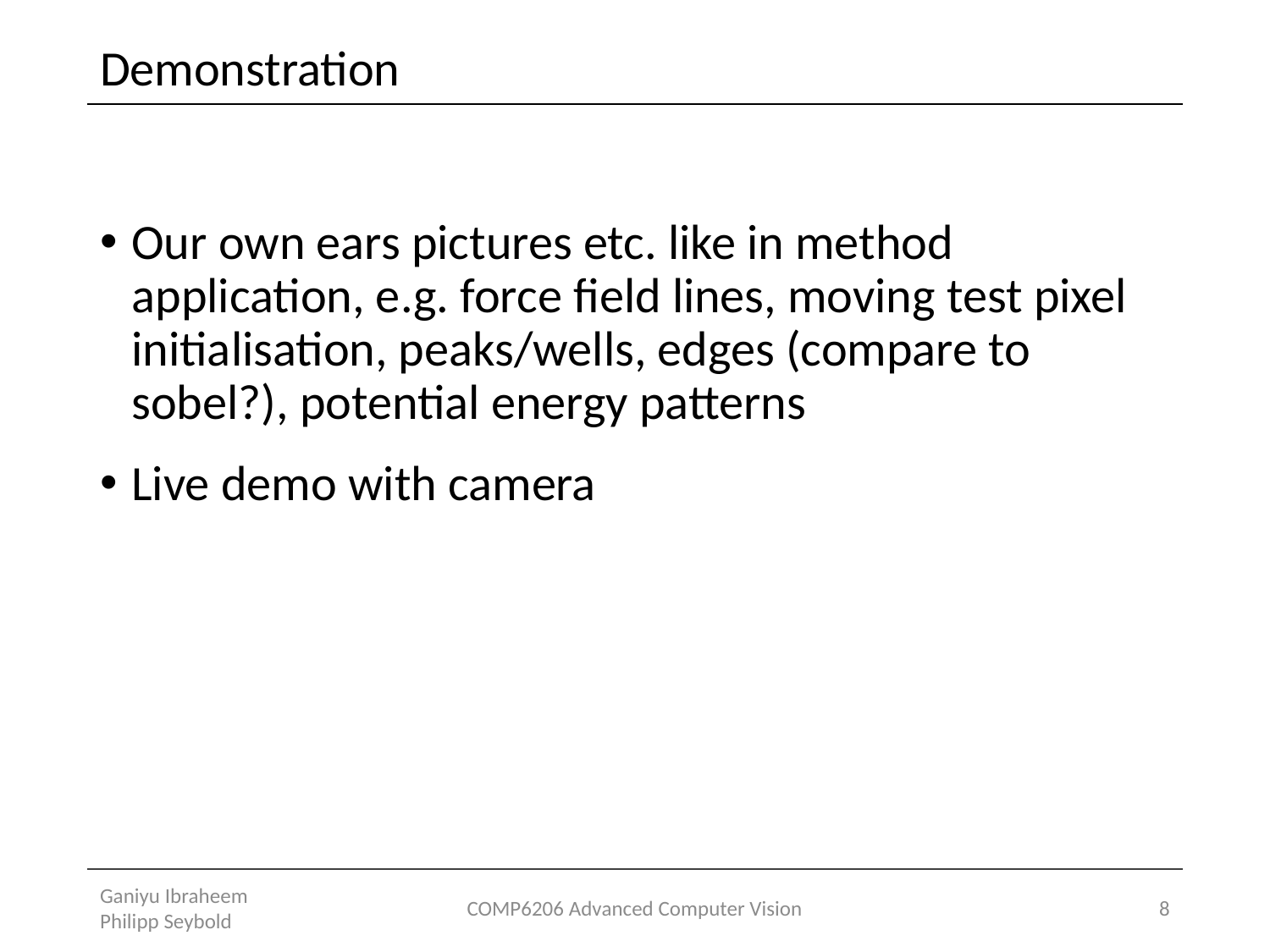

# Demonstration
Our own ears pictures etc. like in method application, e.g. force field lines, moving test pixel initialisation, peaks/wells, edges (compare to sobel?), potential energy patterns
Live demo with camera
Ganiyu Ibraheem  Philipp Seybold
COMP6206 Advanced Computer Vision
8